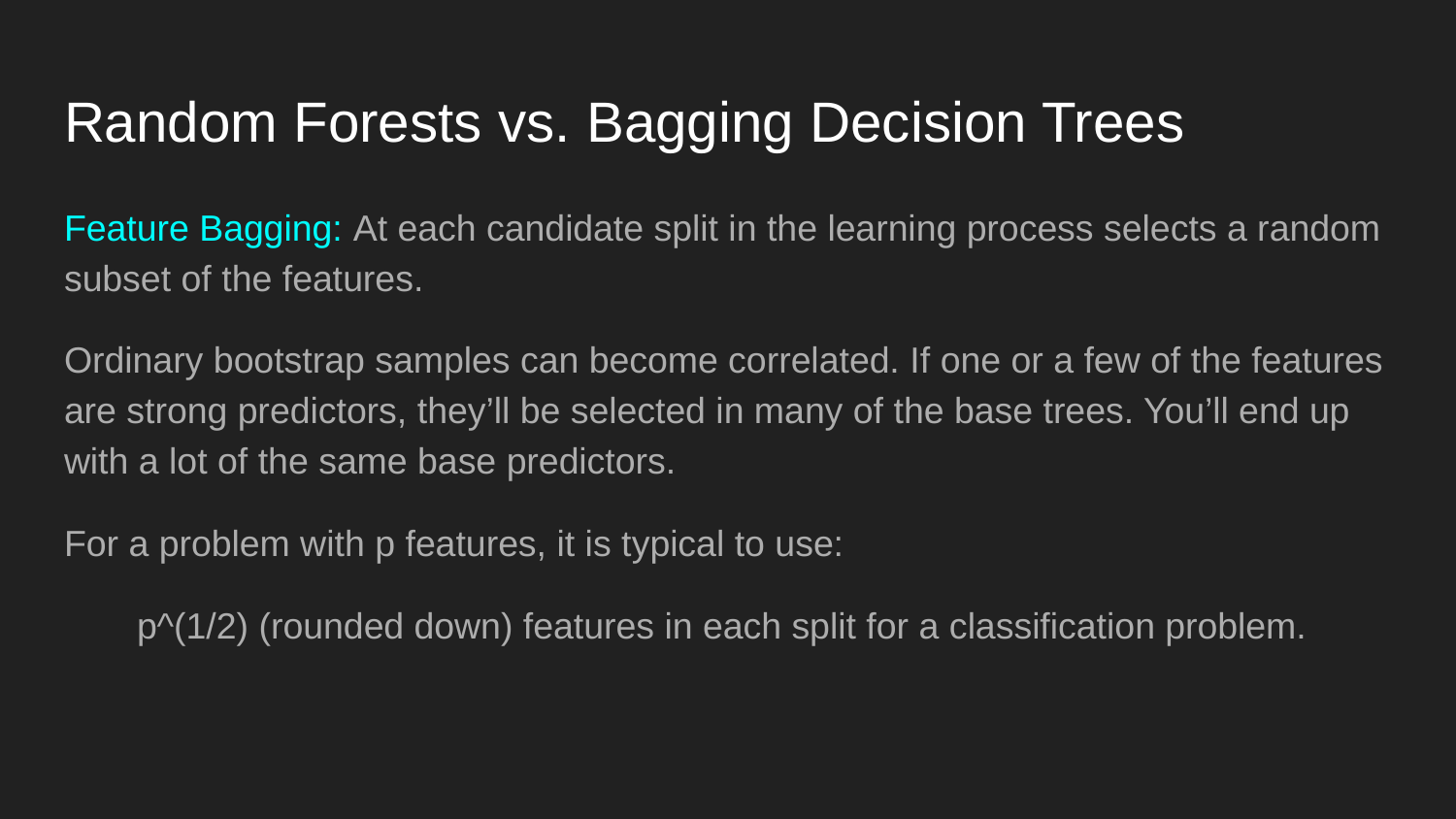

# Random Forests vs. Bagging Decision Trees
Feature Bagging: At each candidate split in the learning process selects a random subset of the features.
Ordinary bootstrap samples can become correlated. If one or a few of the features are strong predictors, they’ll be selected in many of the base trees. You’ll end up with a lot of the same base predictors.
For a problem with p features, it is typical to use:
p^(1/2) (rounded down) features in each split for a classification problem.